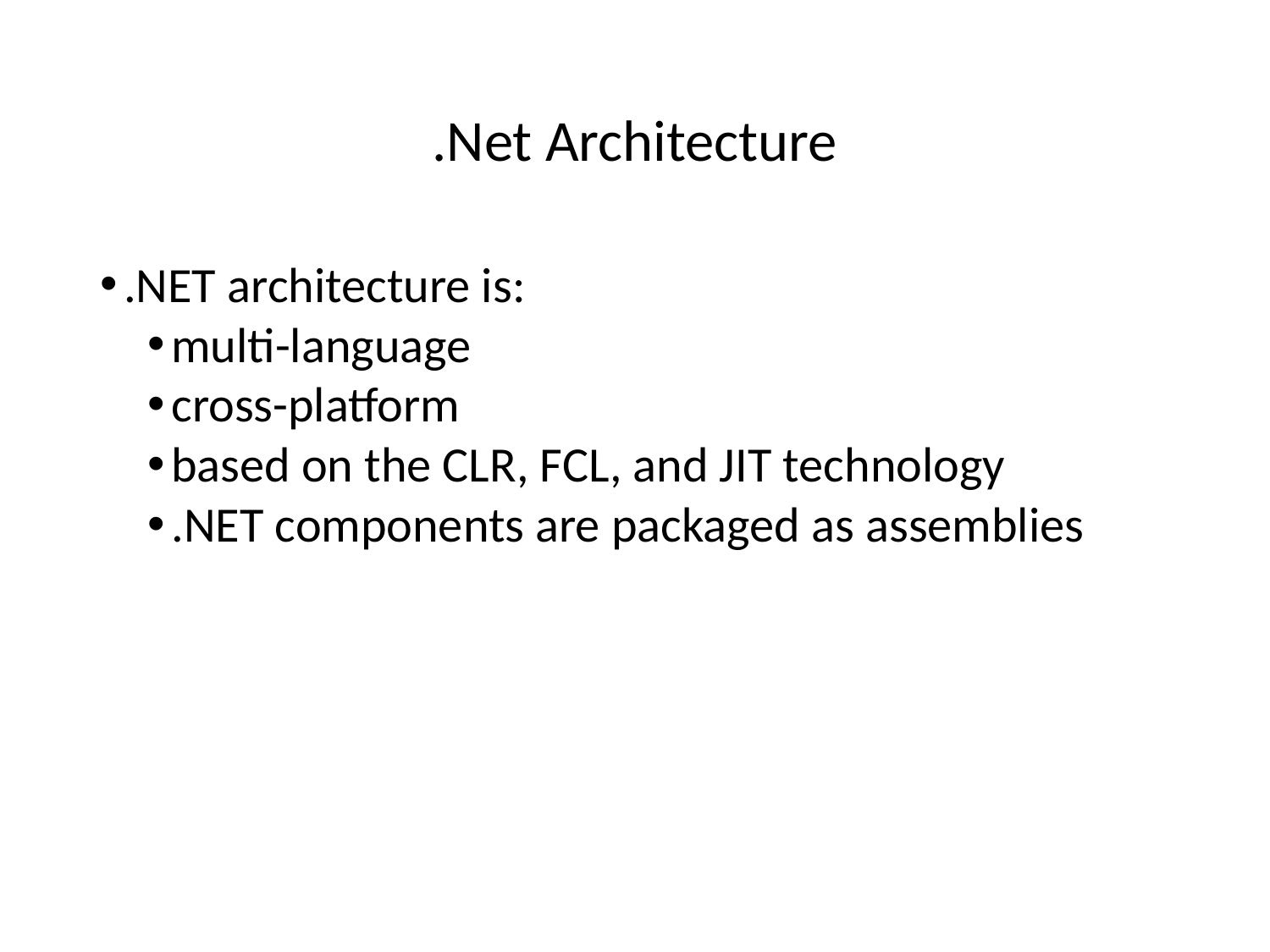

# .Net Architecture
.NET architecture is:
multi-language
cross-platform
based on the CLR, FCL, and JIT technology
.NET components are packaged as assemblies